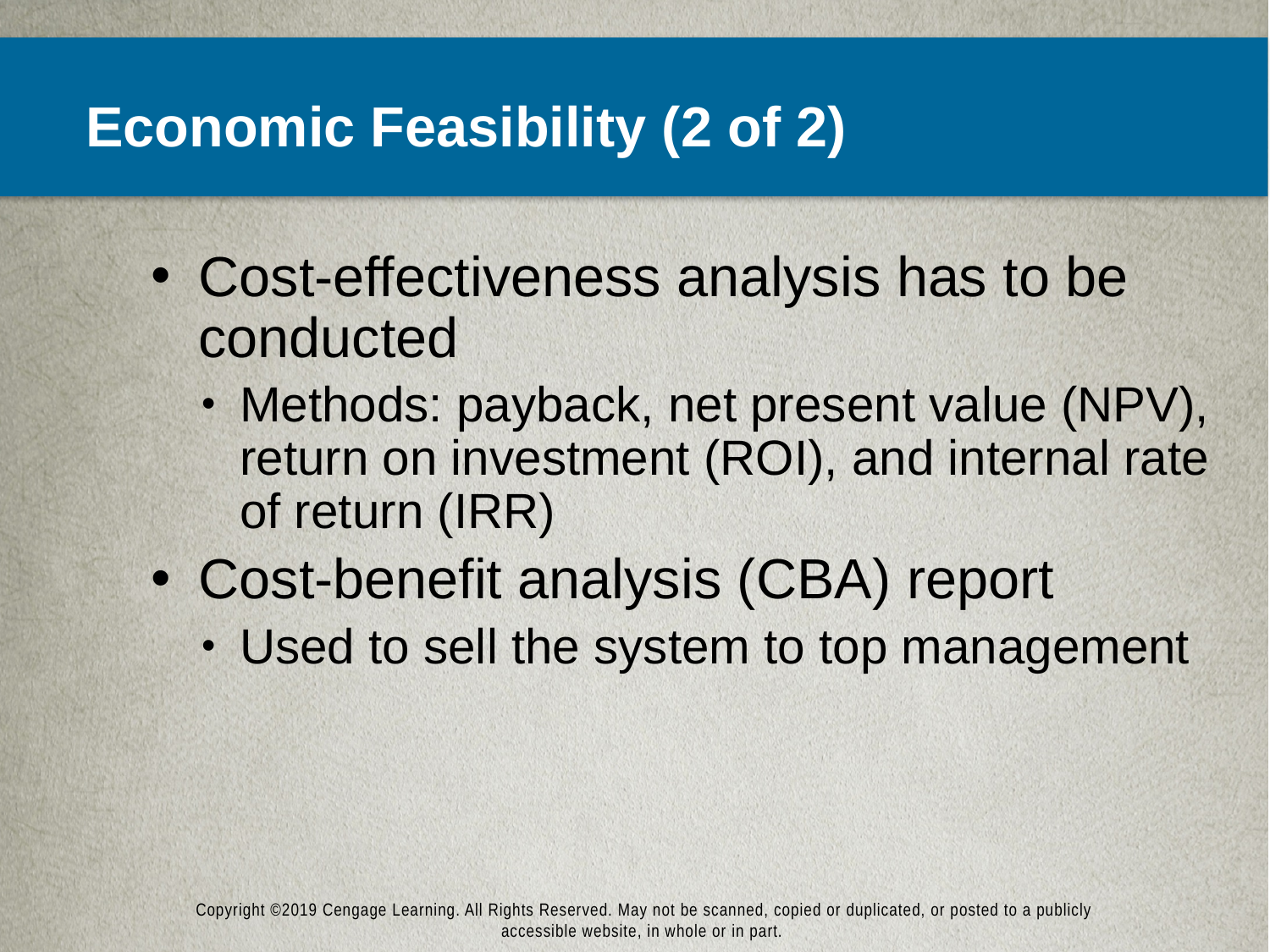

# Economic Feasibility (2 of 2)
Cost-effectiveness analysis has to be conducted
Methods: payback, net present value (NPV), return on investment (ROI), and internal rate of return (IRR)
Cost-benefit analysis (CBA) report
Used to sell the system to top management